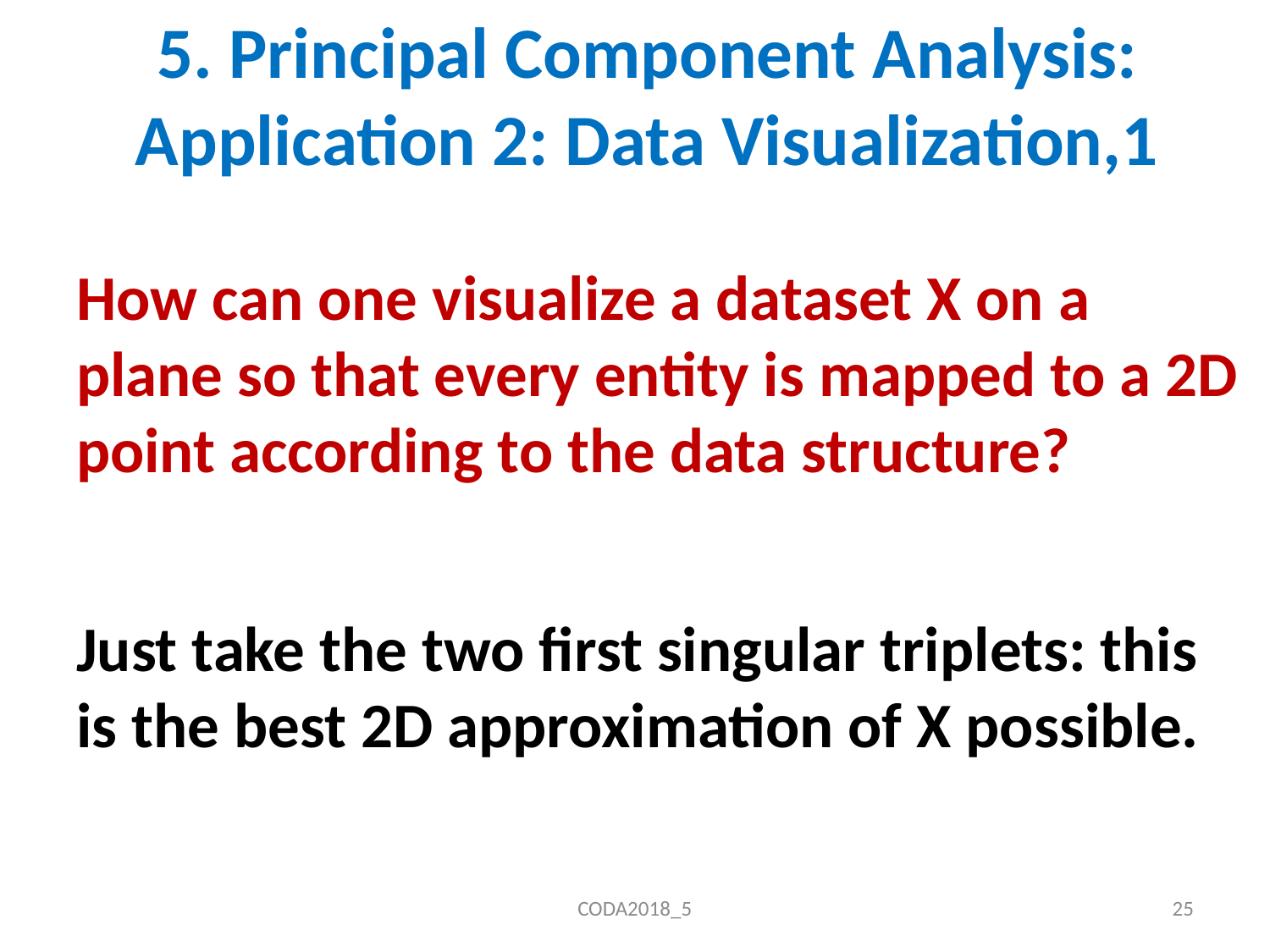

# 5. Principal Component Analysis: Application 2: Data Visualization,1

How can one visualize a dataset X on a plane so that every entity is mapped to a 2D point according to the data structure?

Just take the two first singular triplets: this is the best 2D approximation of X possible.
CODA2018_5
25